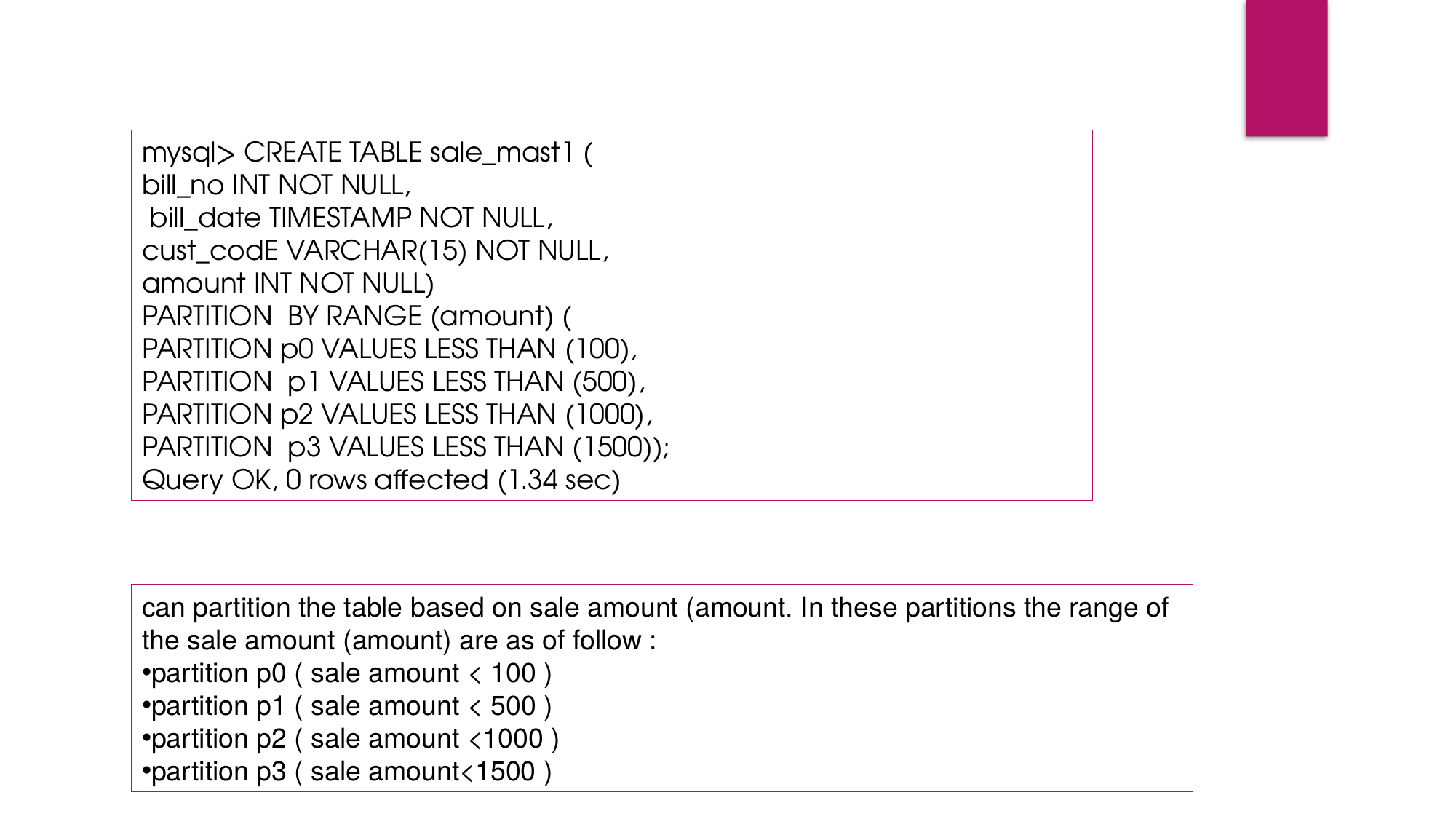

mysql> CREATE TABLE sale_mast1 (
bill_no INT NOT NULL,
 bill_date TIMESTAMP NOT NULL,
cust_codE VARCHAR(15) NOT NULL,
amount INT NOT NULL)
PARTITION  BY RANGE (amount) (
PARTITION p0 VALUES LESS THAN (100),
PARTITION  p1 VALUES LESS THAN (500),
PARTITION p2 VALUES LESS THAN (1000),
PARTITION  p3 VALUES LESS THAN (1500));
Query OK, 0 rows affected (1.34 sec)
can partition the table based on sale amount (amount. In these partitions the range of the sale amount (amount) are as of follow :
partition p0 ( sale amount < 100 )
partition p1 ( sale amount < 500 )
partition p2 ( sale amount <1000 )
partition p3 ( sale amount<1500 )